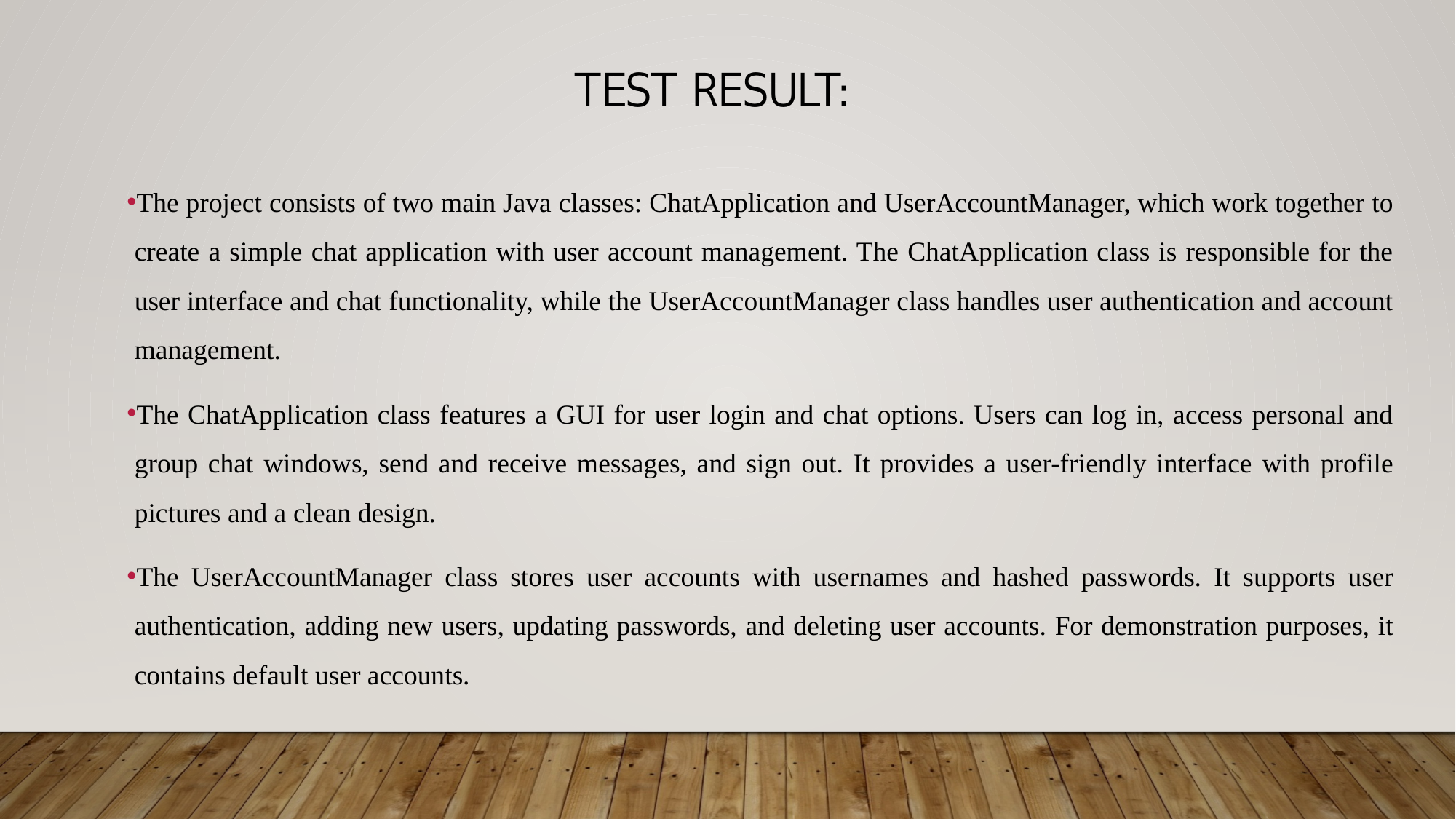

Test Result:
The project consists of two main Java classes: ChatApplication and UserAccountManager, which work together to create a simple chat application with user account management. The ChatApplication class is responsible for the user interface and chat functionality, while the UserAccountManager class handles user authentication and account management.
The ChatApplication class features a GUI for user login and chat options. Users can log in, access personal and group chat windows, send and receive messages, and sign out. It provides a user-friendly interface with profile pictures and a clean design.
The UserAccountManager class stores user accounts with usernames and hashed passwords. It supports user authentication, adding new users, updating passwords, and deleting user accounts. For demonstration purposes, it contains default user accounts.